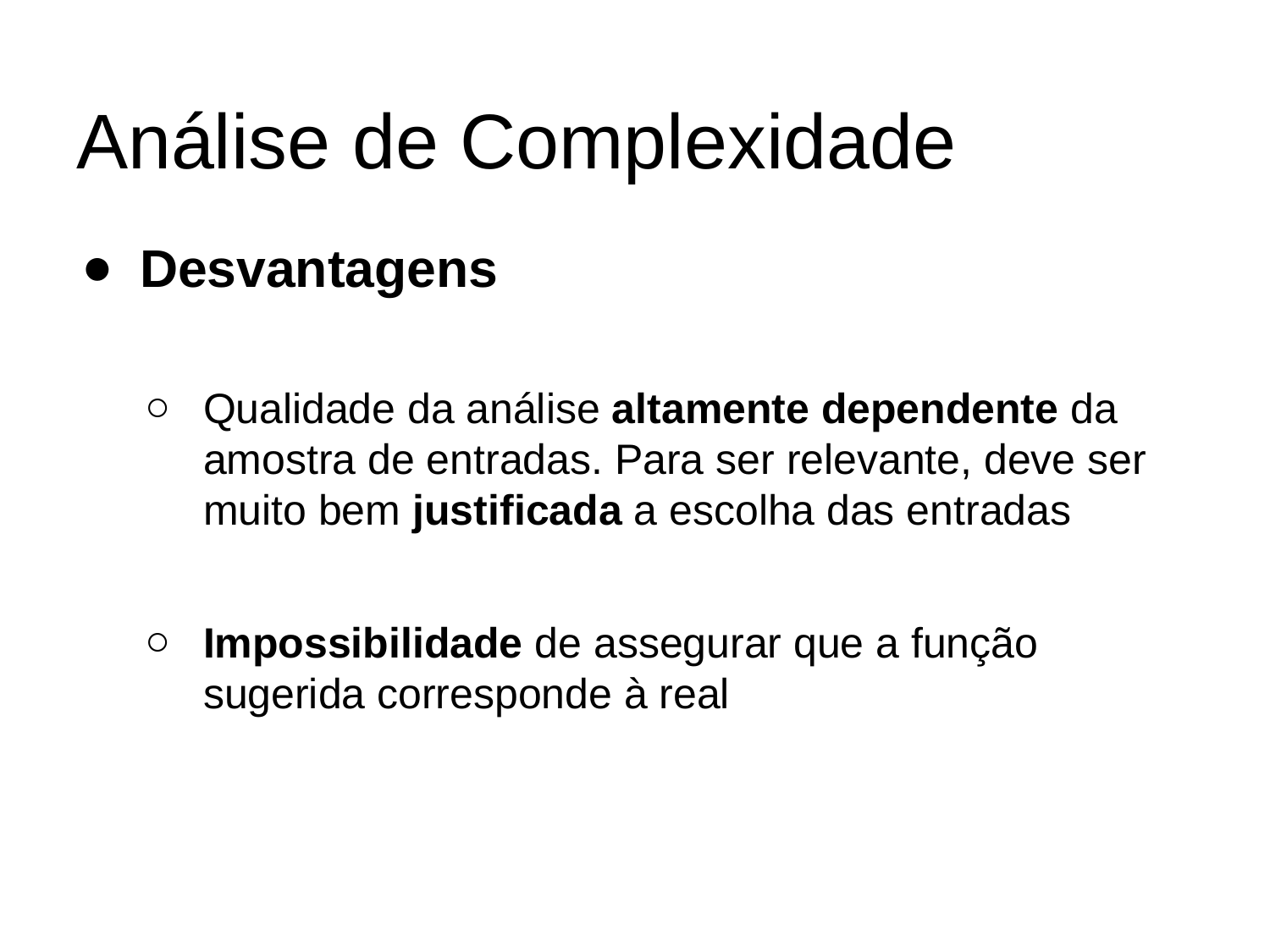

# Análise de Complexidade
Desvantagens

Qualidade da análise altamente dependente da amostra de entradas. Para ser relevante, deve ser muito bem justificada a escolha das entradas

Impossibilidade de assegurar que a função sugerida corresponde à real